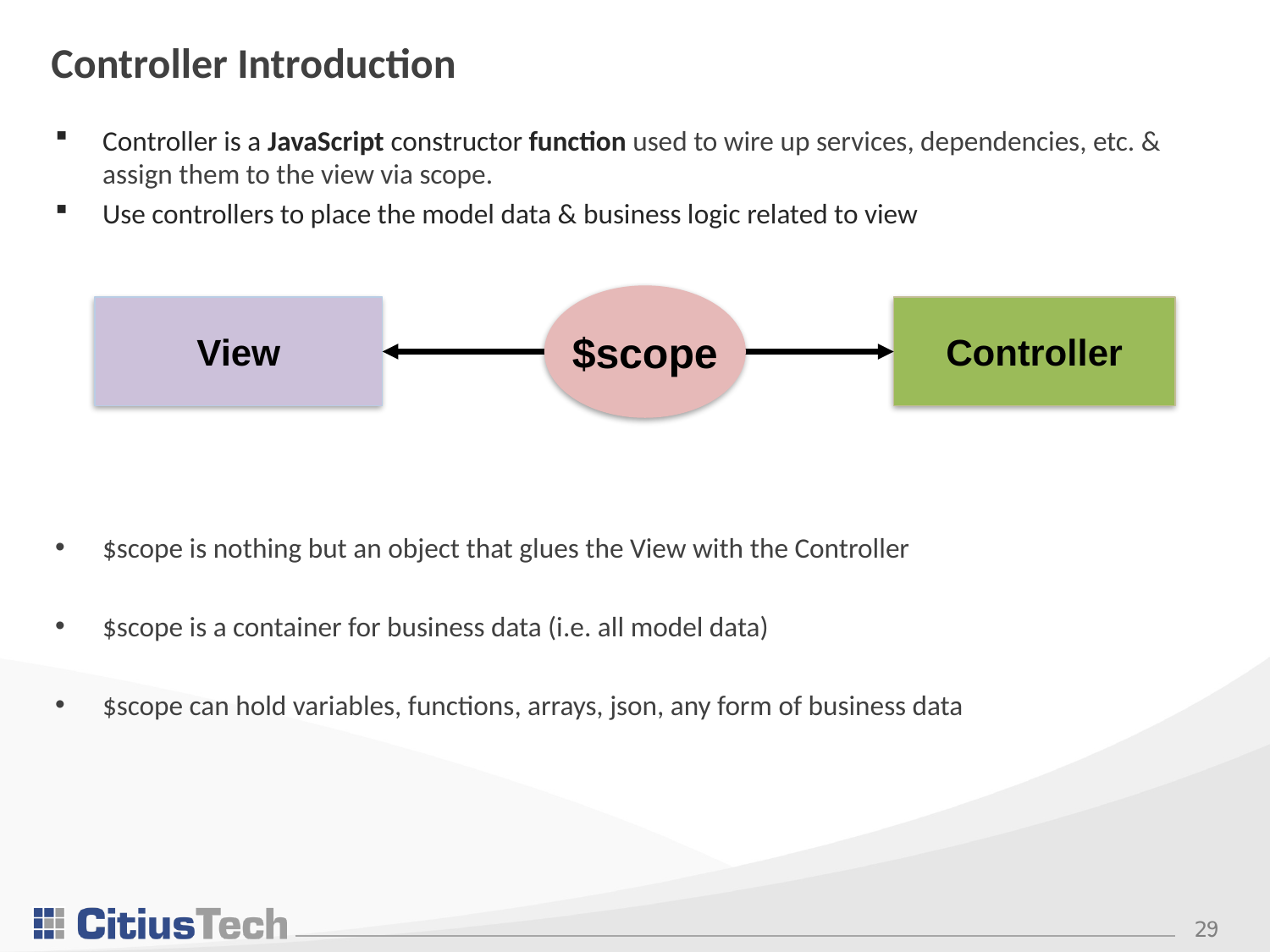

# Controller Introduction
Controller is a JavaScript constructor function used to wire up services, dependencies, etc. & assign them to the view via scope.
Use controllers to place the model data & business logic related to view

$scope is nothing but an object that glues the View with the Controller

$scope is a container for business data (i.e. all model data)

$scope can hold variables, functions, arrays, json, any form of business data

$scope
View
Controller